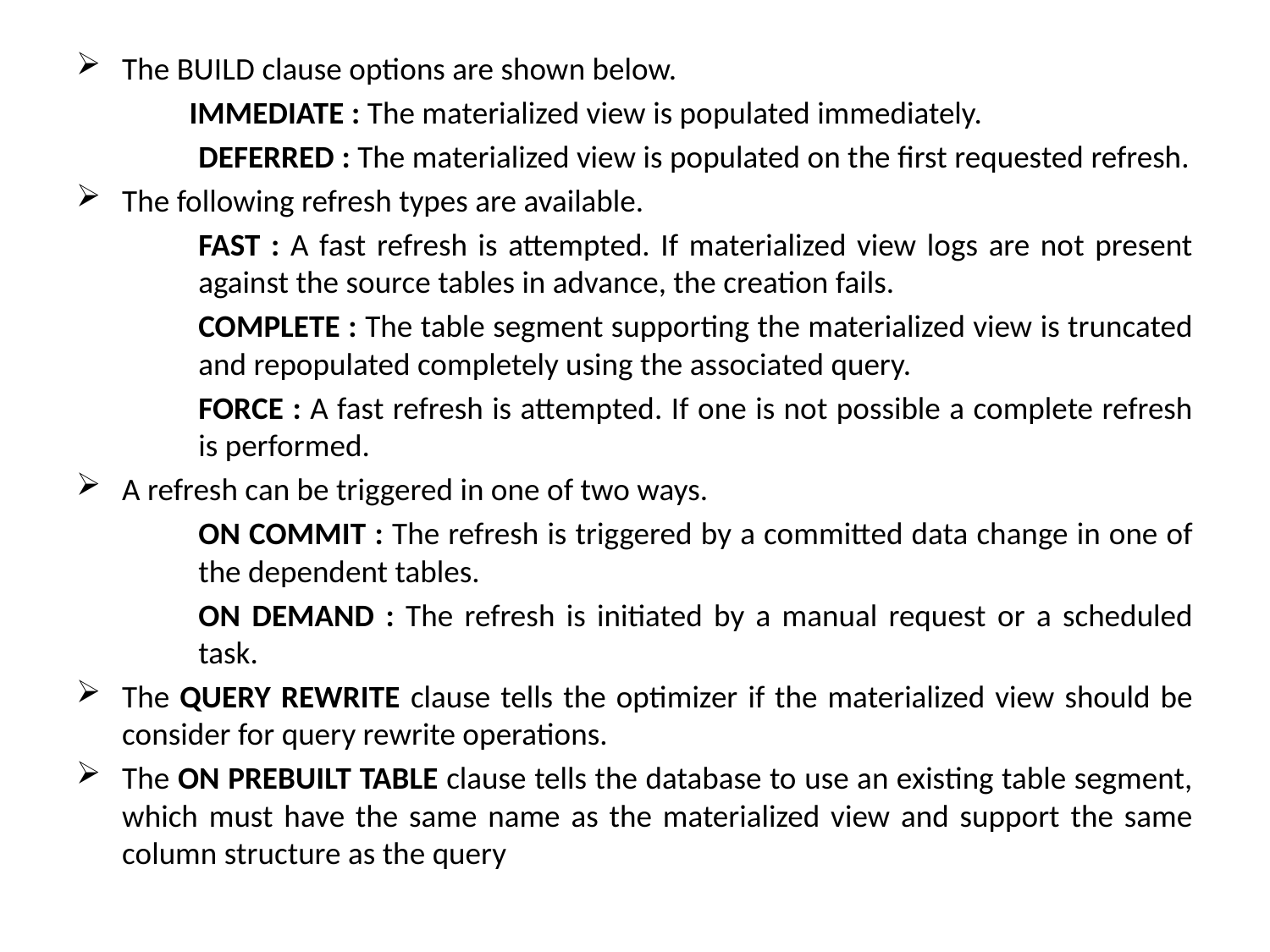

The BUILD clause options are shown below.
	IMMEDIATE : The materialized view is populated immediately.
	DEFERRED : The materialized view is populated on the first requested refresh.
The following refresh types are available.
FAST : A fast refresh is attempted. If materialized view logs are not present against the source tables in advance, the creation fails.
COMPLETE : The table segment supporting the materialized view is truncated and repopulated completely using the associated query.
FORCE : A fast refresh is attempted. If one is not possible a complete refresh is performed.
A refresh can be triggered in one of two ways.
ON COMMIT : The refresh is triggered by a committed data change in one of the dependent tables.
ON DEMAND : The refresh is initiated by a manual request or a scheduled task.
The QUERY REWRITE clause tells the optimizer if the materialized view should be consider for query rewrite operations.
The ON PREBUILT TABLE clause tells the database to use an existing table segment, which must have the same name as the materialized view and support the same column structure as the query